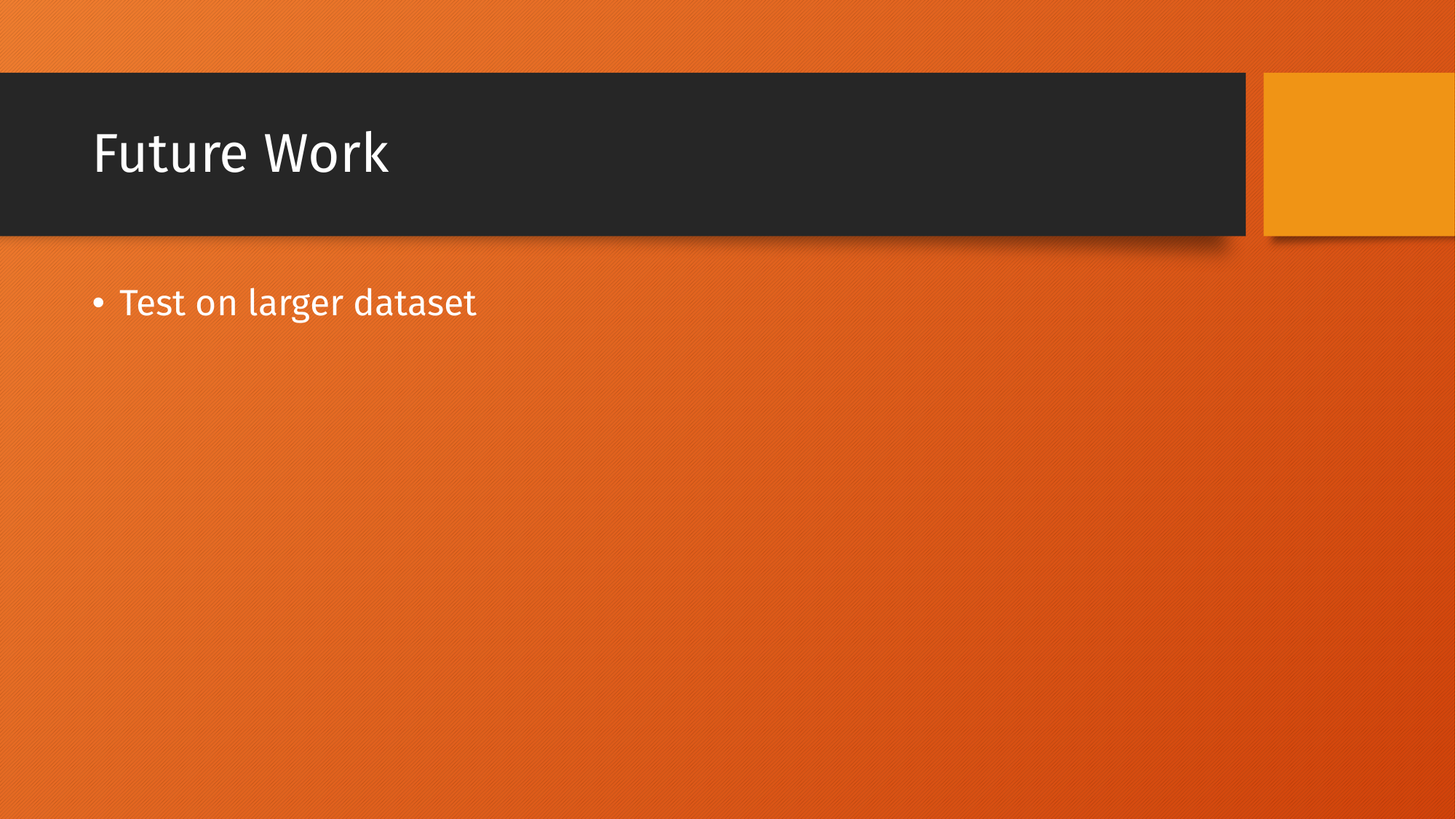

# Future Work
Test on larger dataset